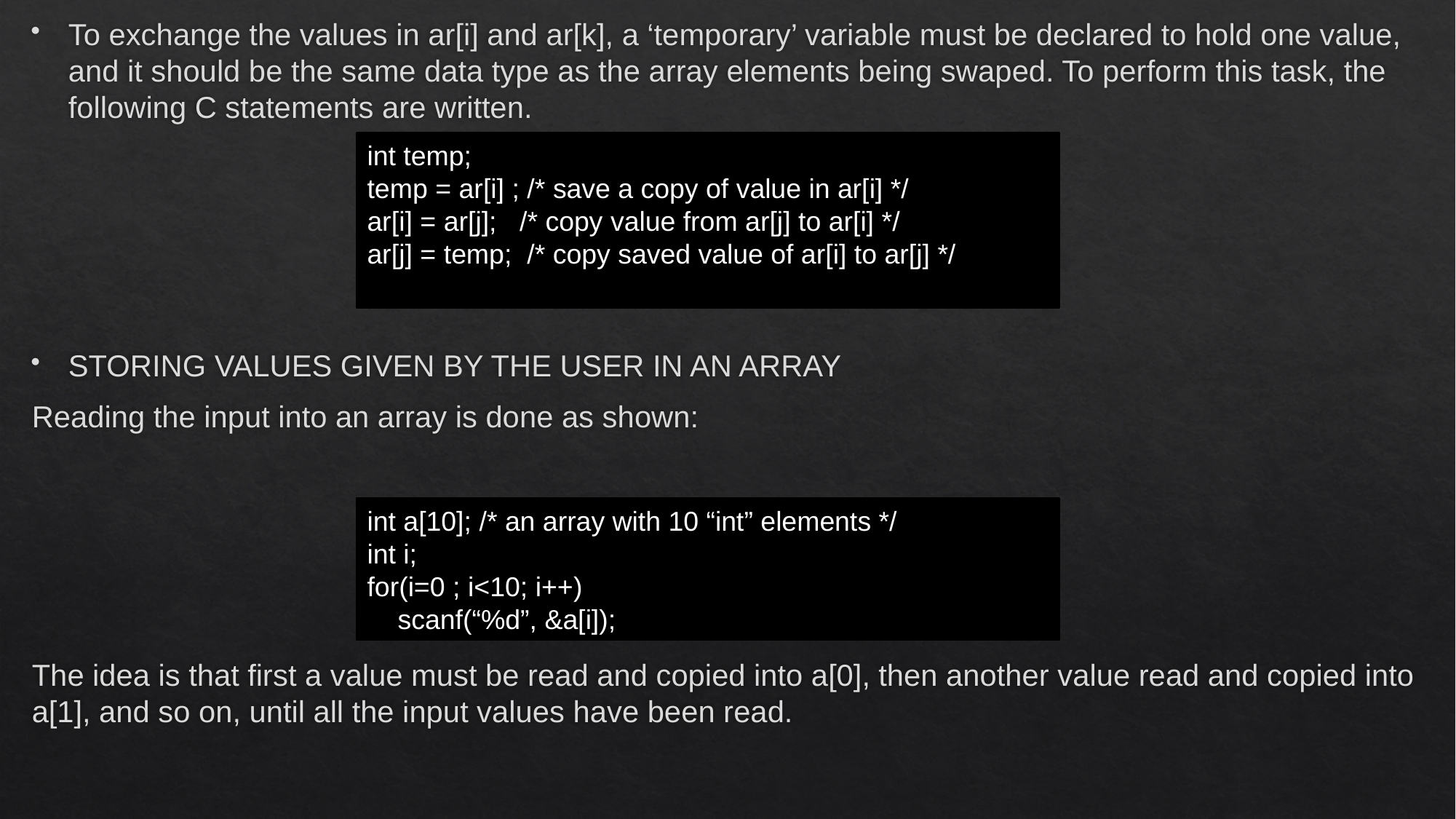

To exchange the values in ar[i] and ar[k], a ‘temporary’ variable must be declared to hold one value, and it should be the same data type as the array elements being swaped. To perform this task, the following C statements are written.

STORING VALUES GIVEN BY THE USER IN AN ARRAY
Reading the input into an array is done as shown:

The idea is that first a value must be read and copied into a[0], then another value read and copied into a[1], and so on, until all the input values have been read.
int temp;
temp = ar[i] ; /* save a copy of value in ar[i] */
ar[i] = ar[j];   /* copy value from ar[j] to ar[i] */
ar[j] = temp;  /* copy saved value of ar[i] to ar[j] */

int a[10]; /* an array with 10 “int” elements */
int i;
for(i=0 ; i<10; i++)
    scanf(“%d”, &a[i]);